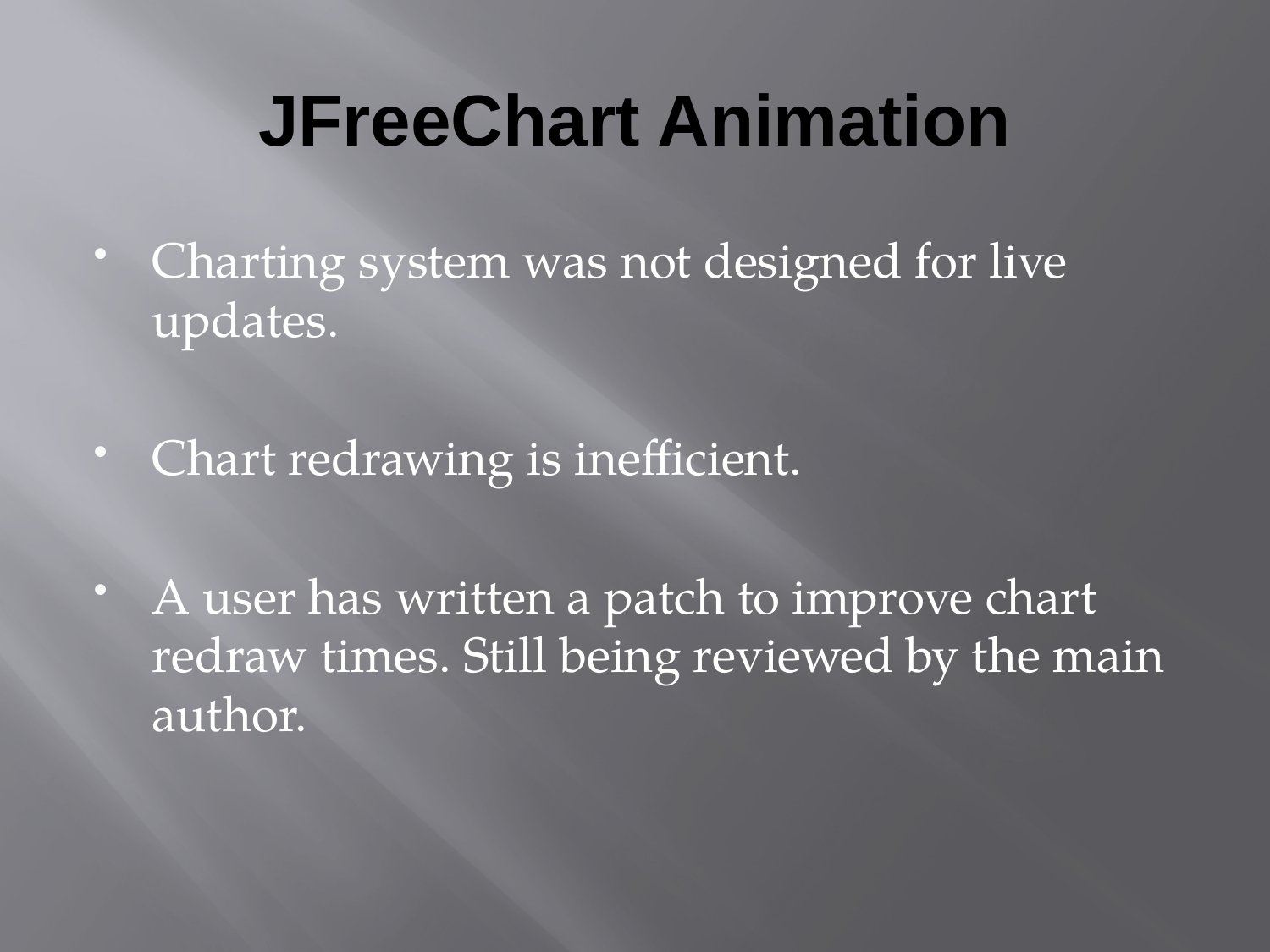

# JFreeChart Animation
Charting system was not designed for live updates.

Chart redrawing is inefficient.

A user has written a patch to improve chart redraw times. Still being reviewed by the main author.